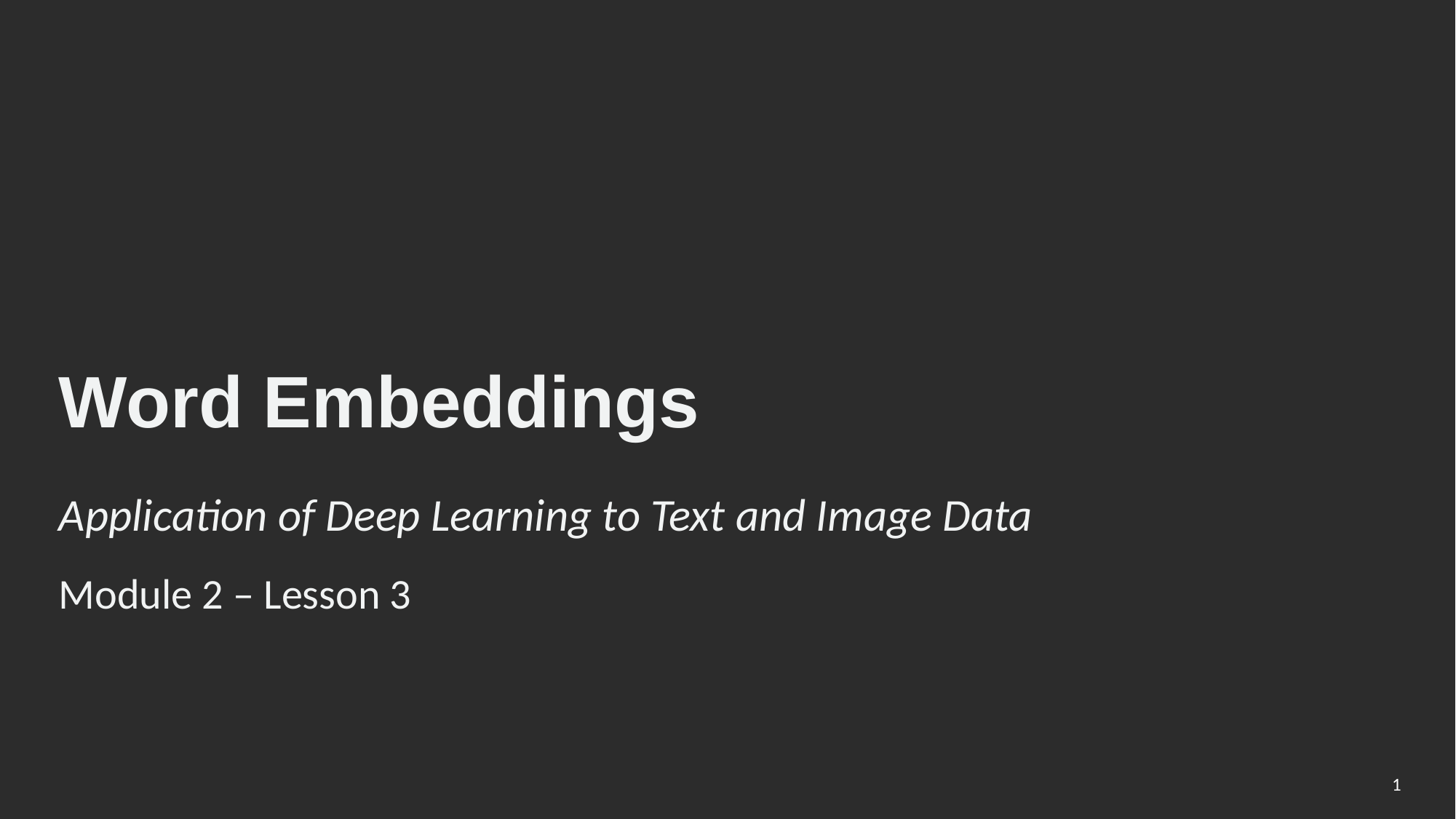

Word Embeddings
Application of Deep Learning to Text and Image Data
Module 2 – Lesson 3
1